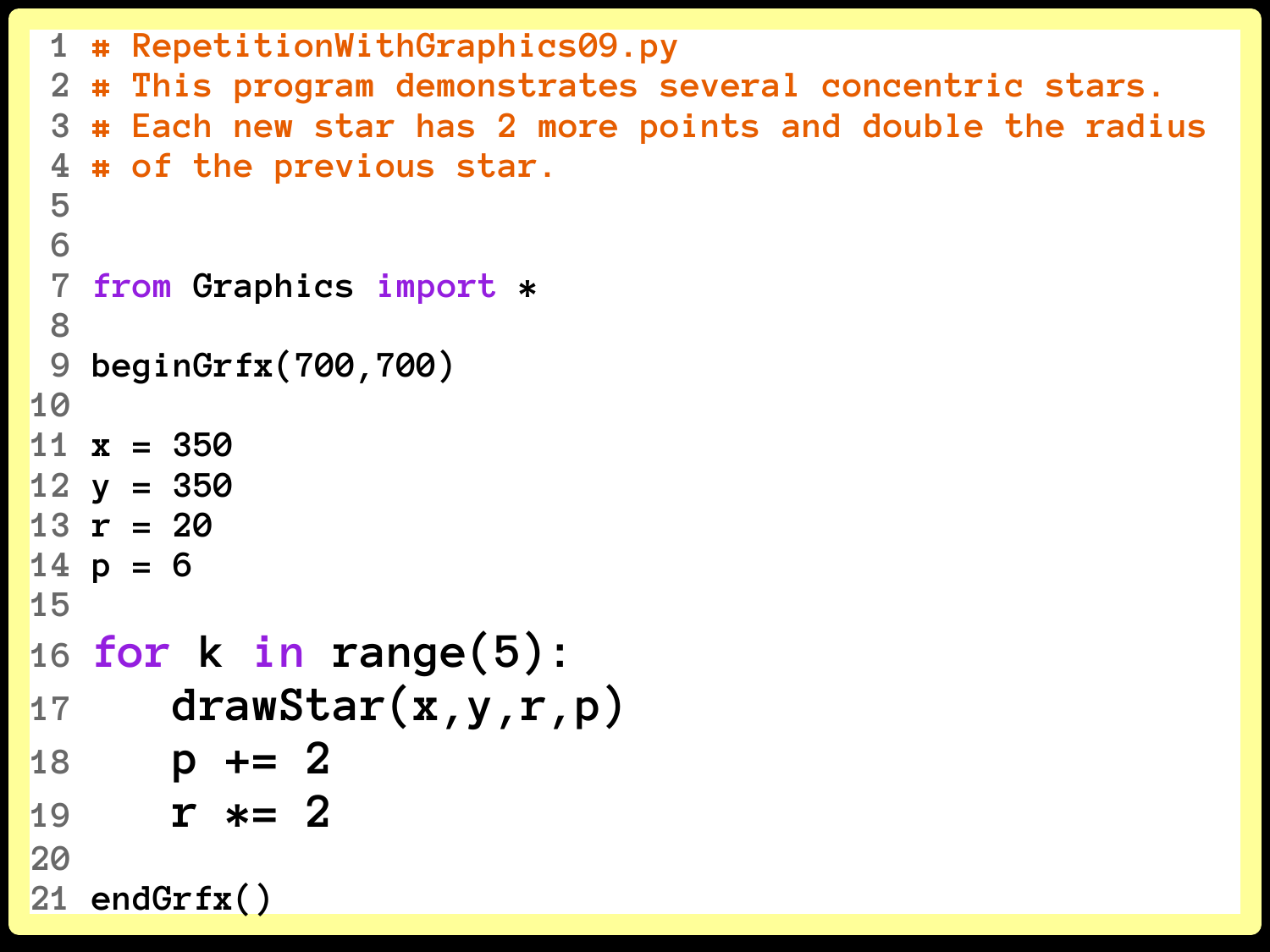

1 # RepetitionWithGraphics09.py
 2 # This program demonstrates several concentric stars.
 3 # Each new star has 2 more points and double the radius
 4 # of the previous star.
 5
 6
 7 from Graphics import *
 8
 9 beginGrfx(700,700)
10
11 x = 350
12 y = 350
13 r = 20
14 p = 6
15
16 for k in range(5):
17    drawStar(x,y,r,p)
18    p += 2
19    r *= 2
20
21 endGrfx()